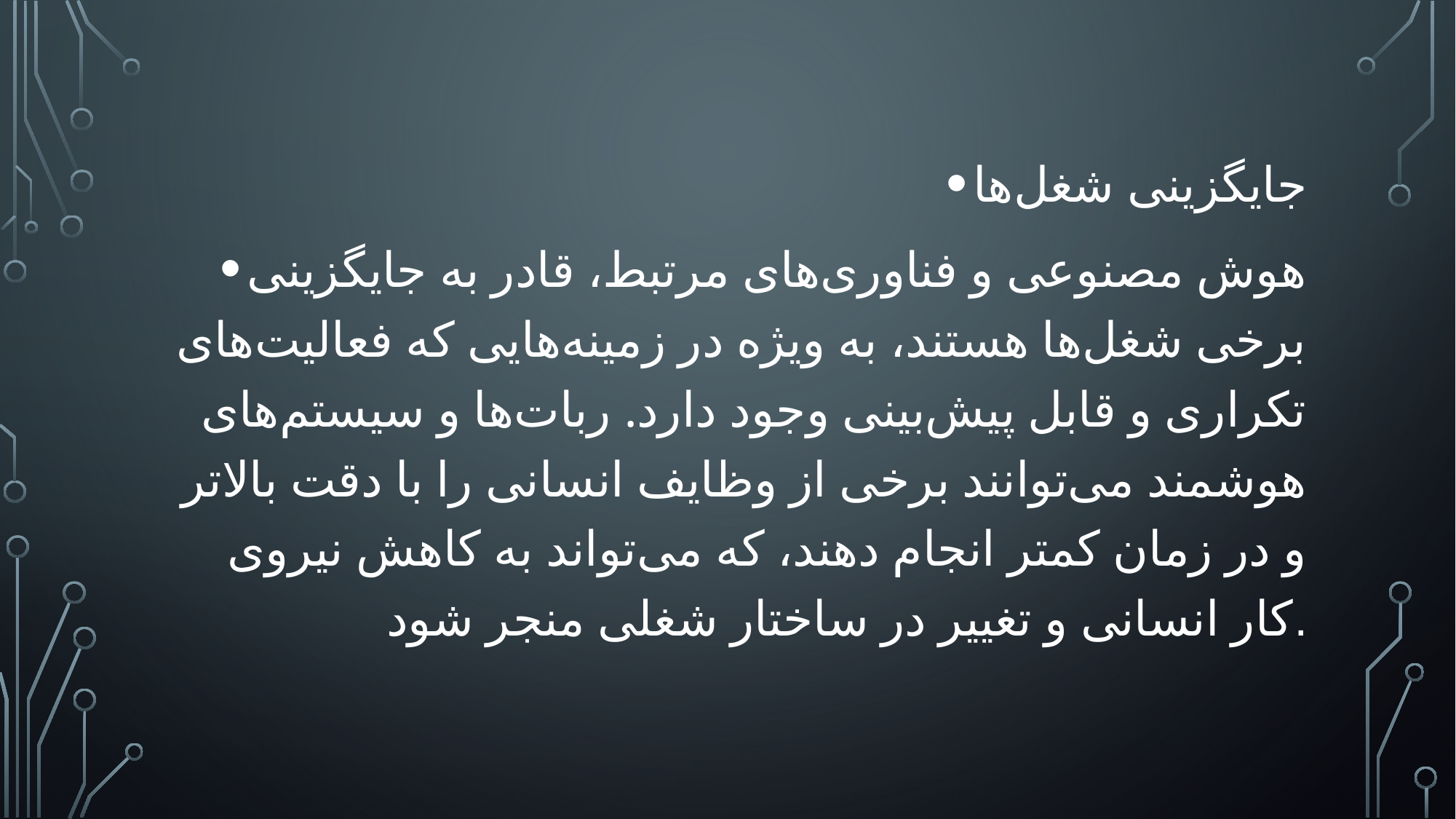

جایگزینی شغل‌ها
هوش مصنوعی و فناوری‌های مرتبط، قادر به جایگزینی برخی شغل‌ها هستند، به ویژه در زمینه‌هایی که فعالیت‌های تکراری و قابل پیش‌بینی وجود دارد. ربات‌ها و سیستم‌های هوشمند می‌توانند برخی از وظایف انسانی را با دقت بالاتر و در زمان کمتر انجام دهند، که می‌تواند به کاهش نیروی کار انسانی و تغییر در ساختار شغلی منجر شود.